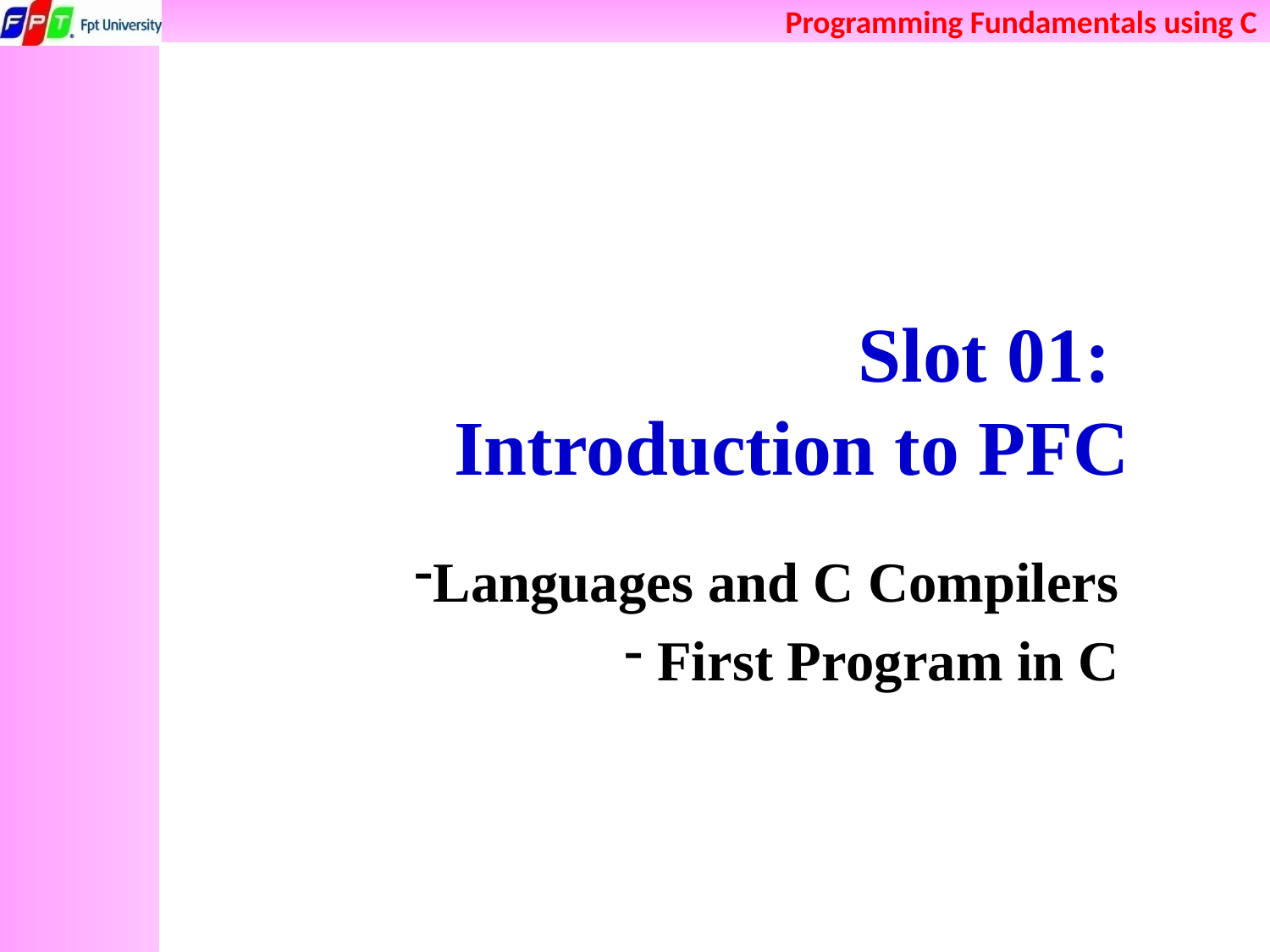

# Slot 01: Introduction to PFC
Languages and C Compilers
 First Program in C